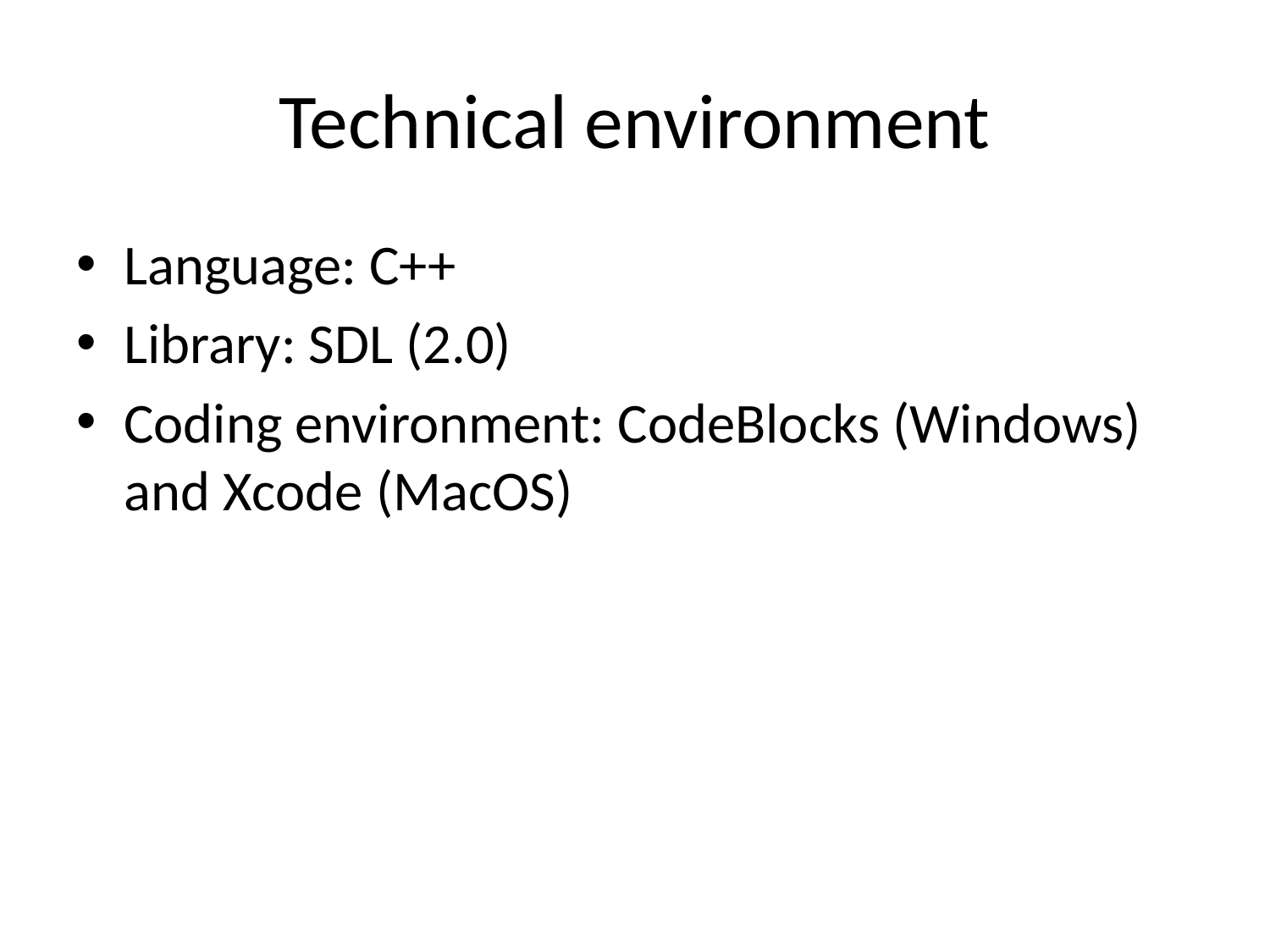

# Technical environment
Language: C++
Library: SDL (2.0)
Coding environment: CodeBlocks (Windows) and Xcode (MacOS)